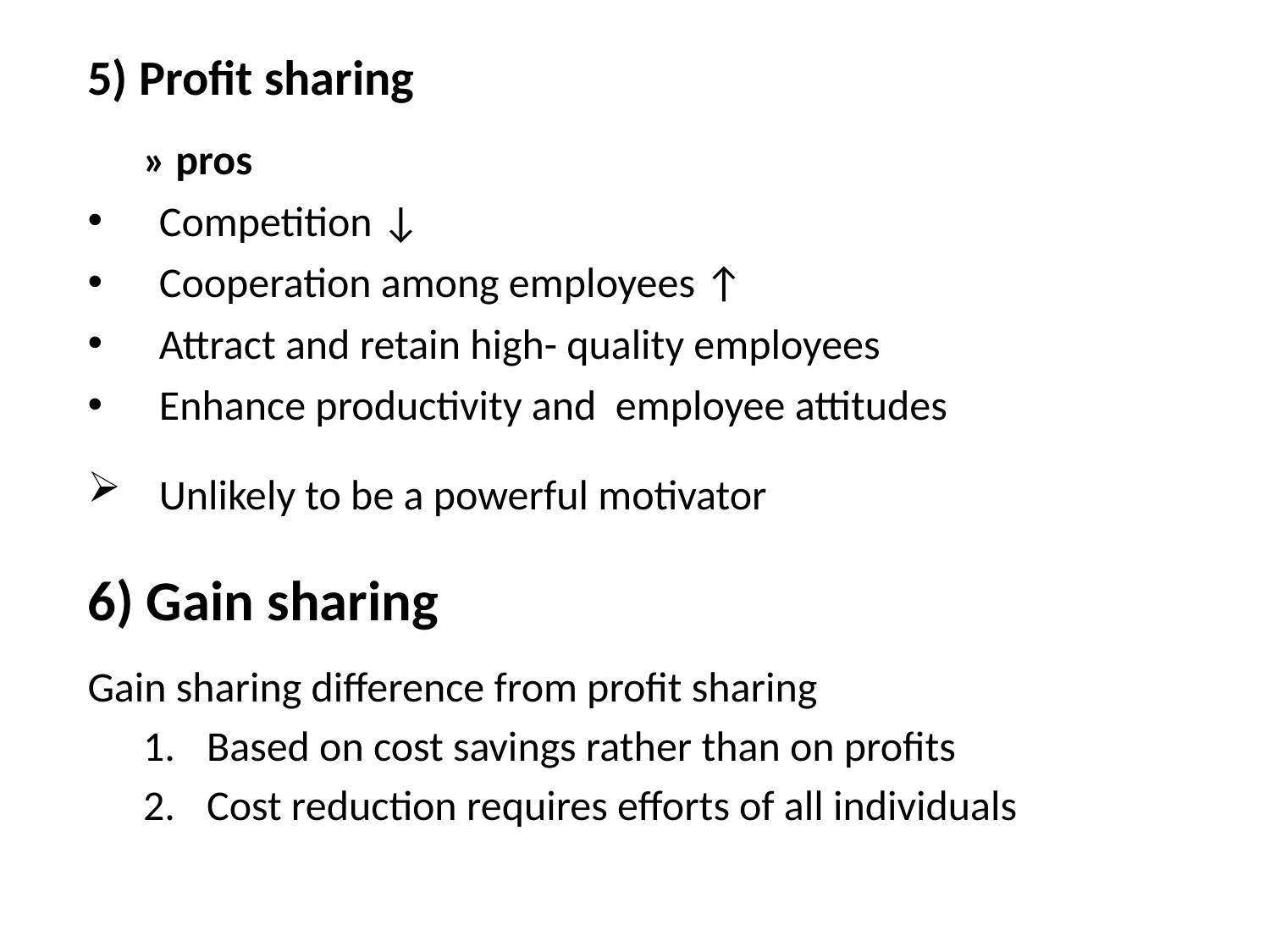

5) Profit sharing

» pros
Competition ↓
Cooperation among employees ↑
Attract and retain high- quality employees
Enhance productivity and  employee attitudes

Unlikely to be a powerful motivator

6) Gain sharing

Gain sharing difference from profit sharing
Based on cost savings rather than on profits
Cost reduction requires efforts of all individuals